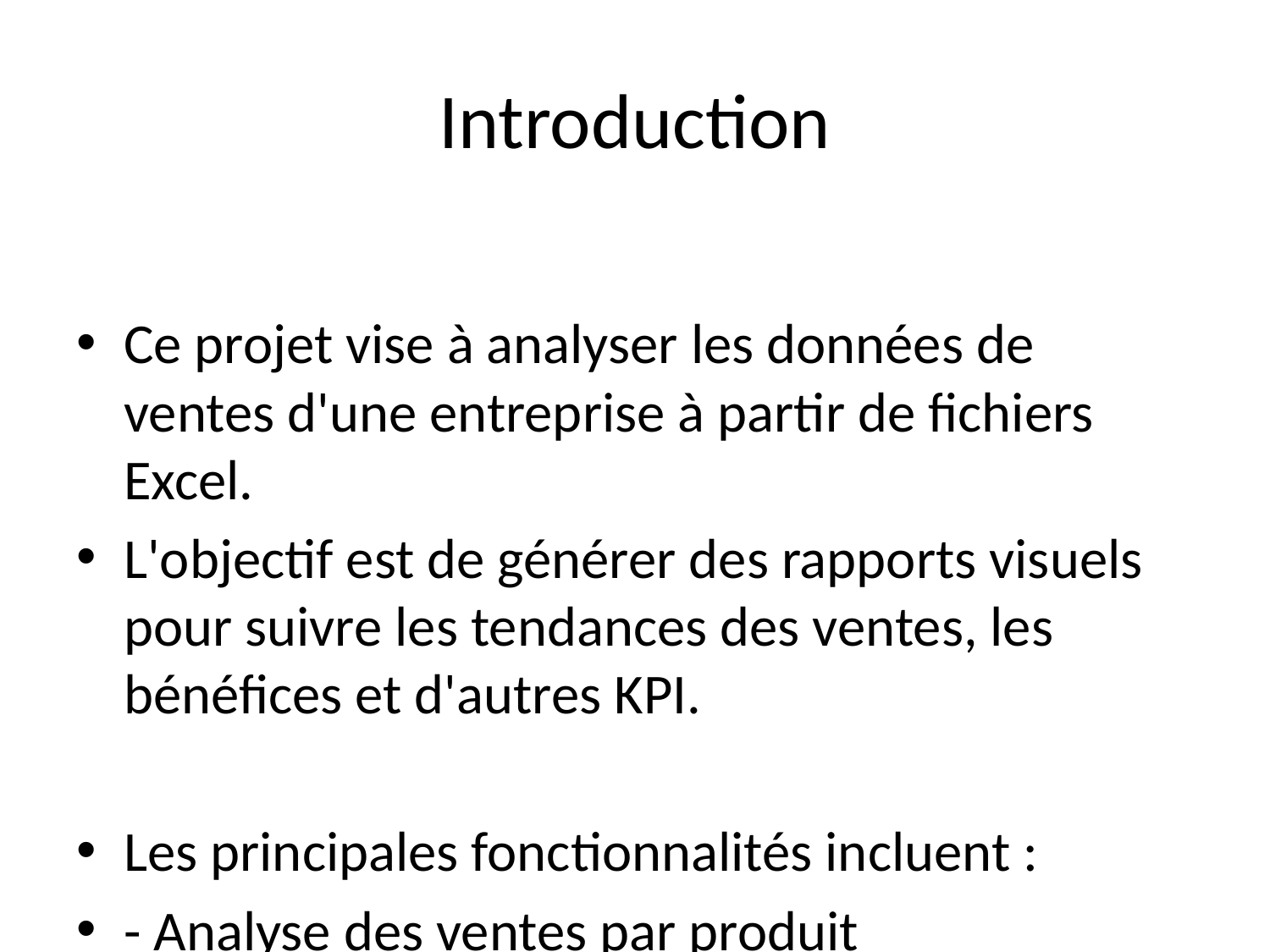

# Introduction

Ce projet vise à analyser les données de ventes d'une entreprise à partir de fichiers Excel.
L'objectif est de générer des rapports visuels pour suivre les tendances des ventes, les bénéfices et d'autres KPI.

Les principales fonctionnalités incluent :
- Analyse des ventes par produit
- Comparaison annuelle des ventes
- Bénéfices par canal de distribution
- Visualisation des données sous forme de graphiques interactifs